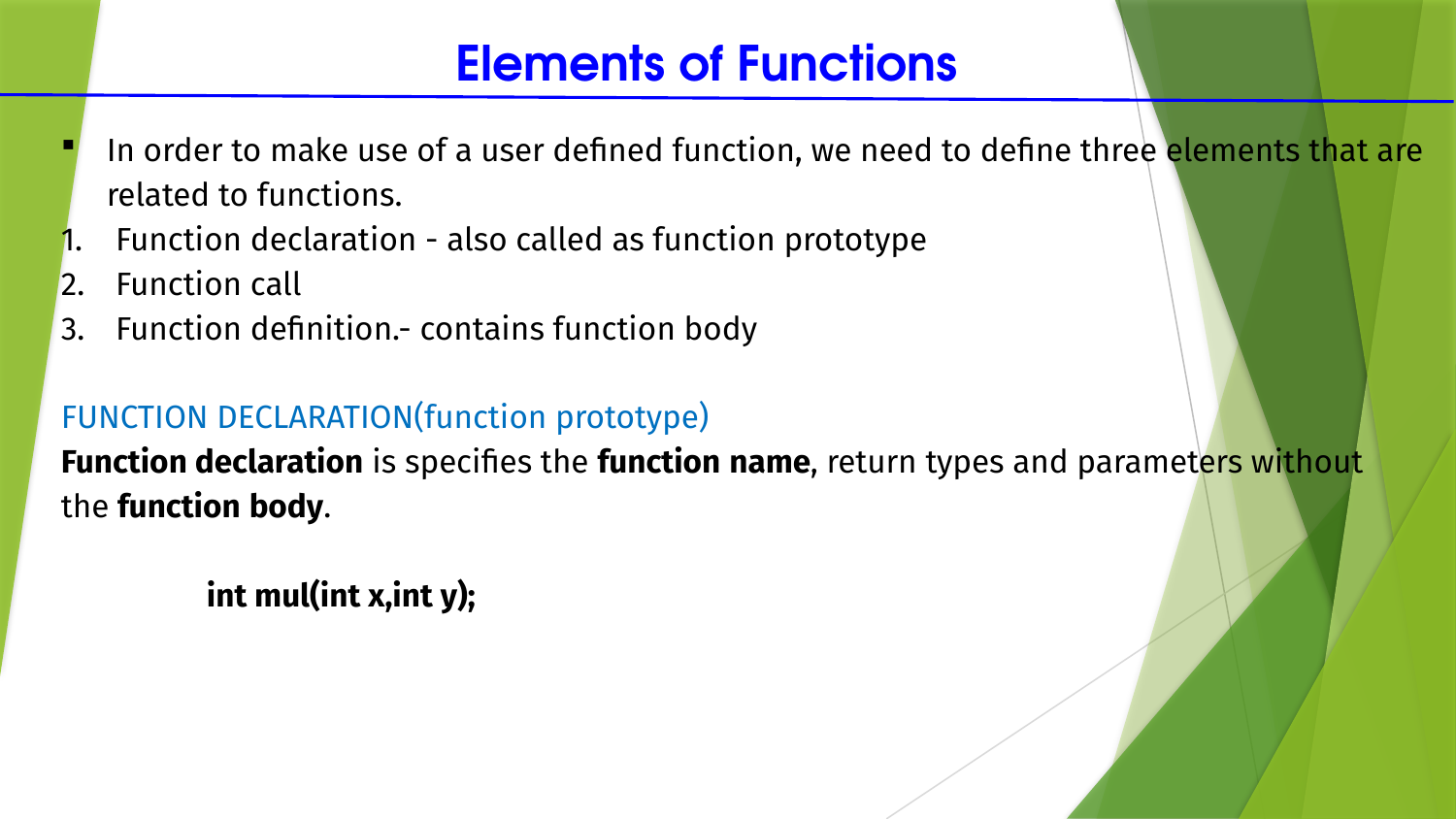

Elements of Functions
In order to make use of a user defined function, we need to define three elements that are related to functions.
Function declaration - also called as function prototype
Function call
Function definition.- contains function body

FUNCTION DECLARATION(function prototype)
Function declaration is specifies the function name, return types and parameters without the function body.

	int mul(int x,int y);